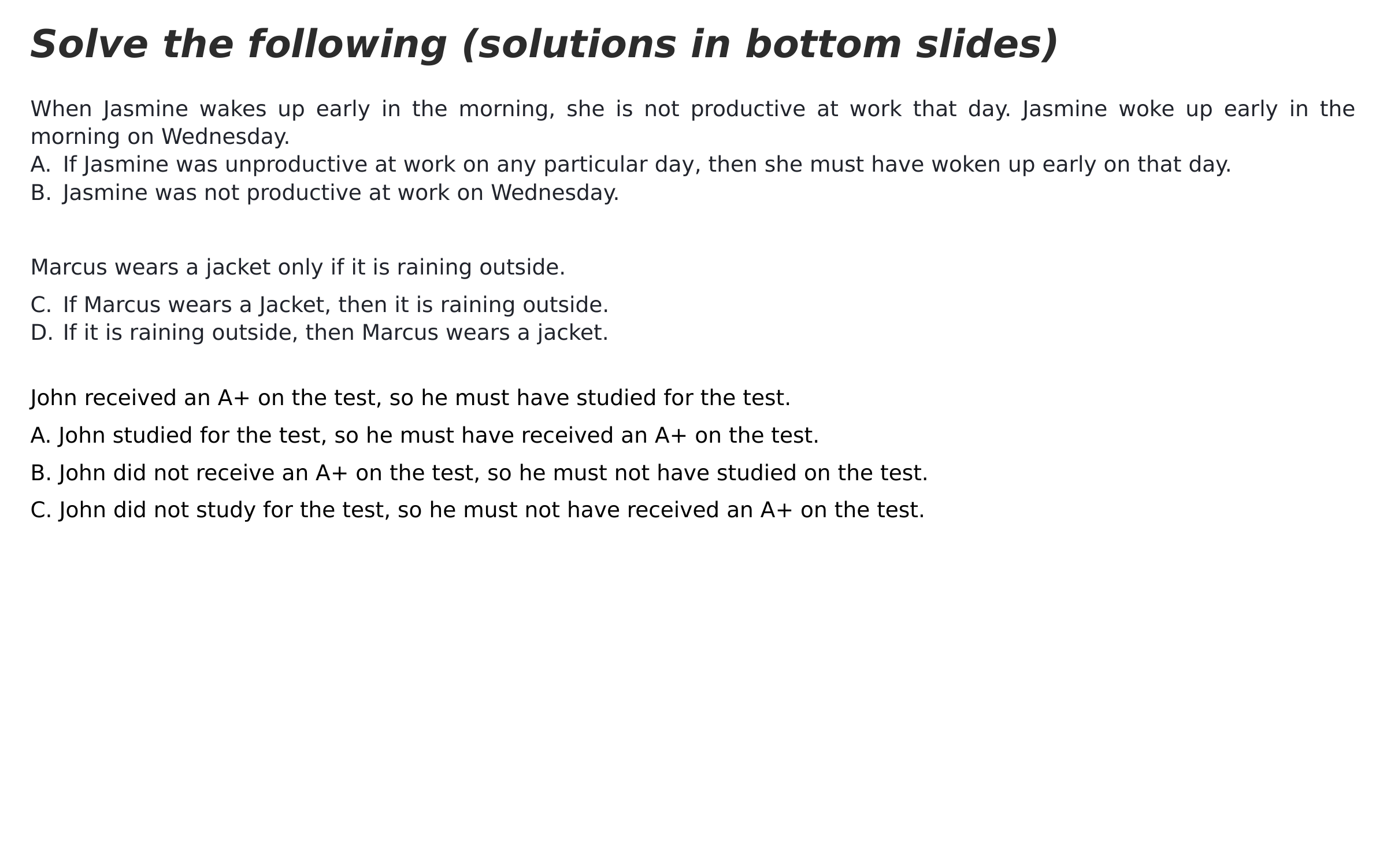

Solve the following (solutions in bottom slides)

When Jasmine wakes up early in the morning, she is not productive at work that day. Jasmine woke up early in the morning on Wednesday.
If Jasmine was unproductive at work on any particular day, then she must have woken up early on that day.
Jasmine was not productive at work on Wednesday.

Marcus wears a jacket only if it is raining outside.
If Marcus wears a Jacket, then it is raining outside.
If it is raining outside, then Marcus wears a jacket.

John received an A+ on the test, so he must have studied for the test.
A. John studied for the test, so he must have received an A+ on the test.
B. John did not receive an A+ on the test, so he must not have studied on the test.
C. John did not study for the test, so he must not have received an A+ on the test.